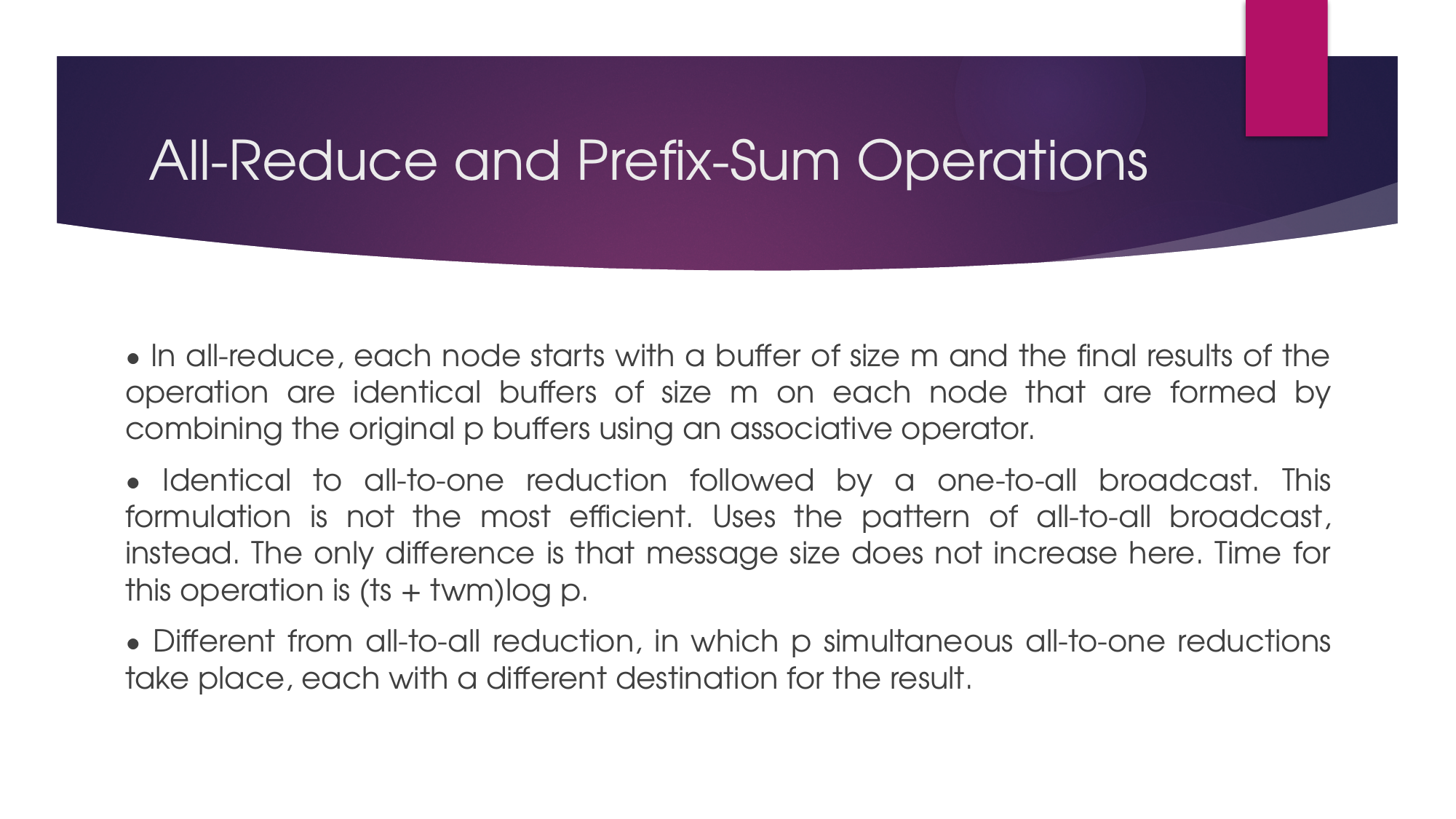

# All-Reduce and Prefix-Sum Operations

• In all-reduce, each node starts with a buffer of size m and the final results of the operation are identical buffers of size m on each node that are formed by combining the original p buffers using an associative operator.
• Identical to all-to-one reduction followed by a one-to-all broadcast. This formulation is not the most efficient. Uses the pattern of all-to-all broadcast, instead. The only difference is that message size does not increase here. Time for this operation is (ts + twm)log p.
• Different from all-to-all reduction, in which p simultaneous all-to-one reductions take place, each with a different destination for the result.